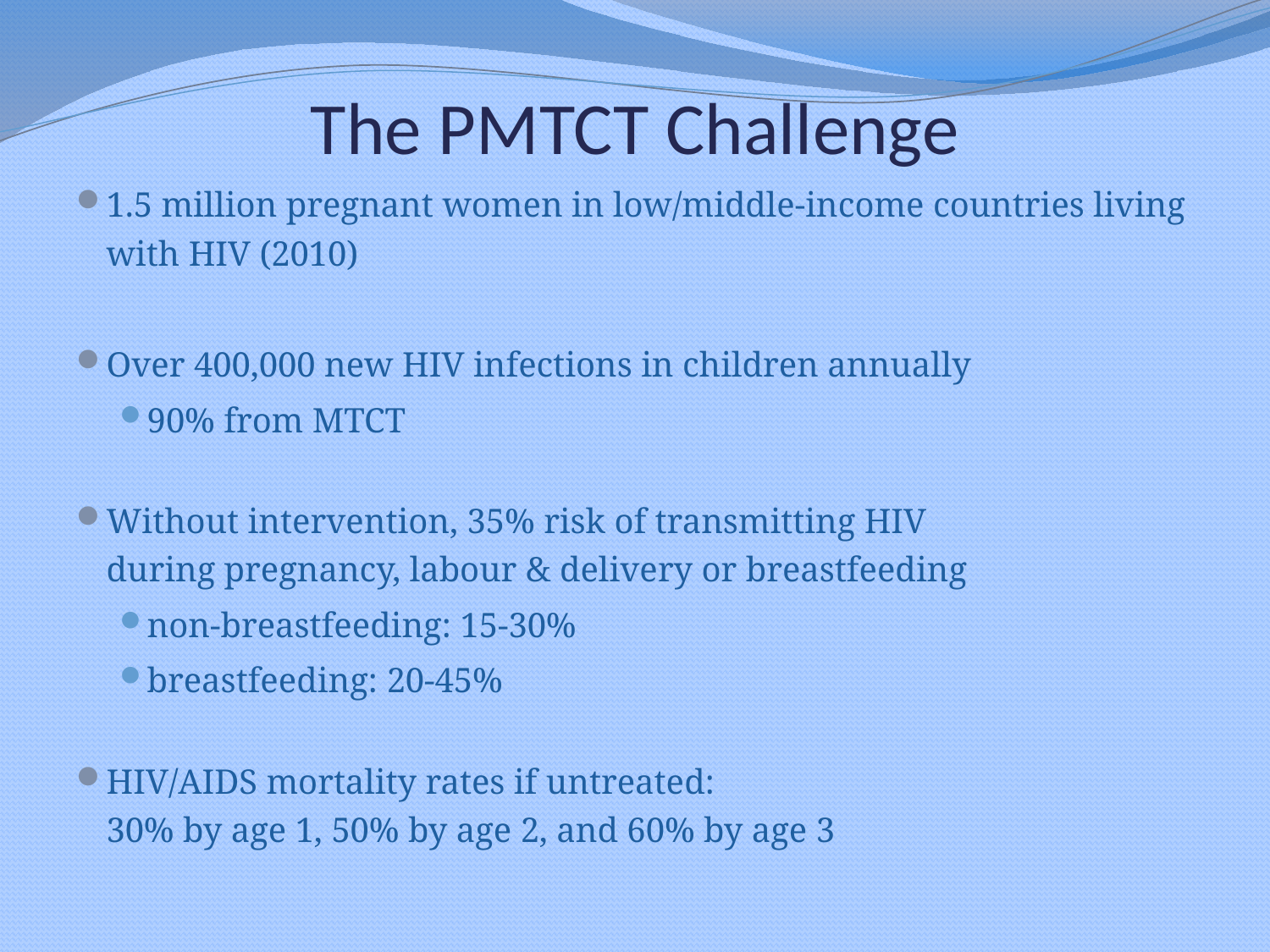

# The PMTCT Challenge
1.5 million pregnant women in low/middle-income countries living with HIV (2010)

Over 400,000 new HIV infections in children annually
90% from MTCT

Without intervention, 35% risk of transmitting HIV
during pregnancy, labour & delivery or breastfeeding
non-breastfeeding: 15-30%
breastfeeding: 20-45%

HIV/AIDS mortality rates if untreated:
30% by age 1, 50% by age 2, and 60% by age 3